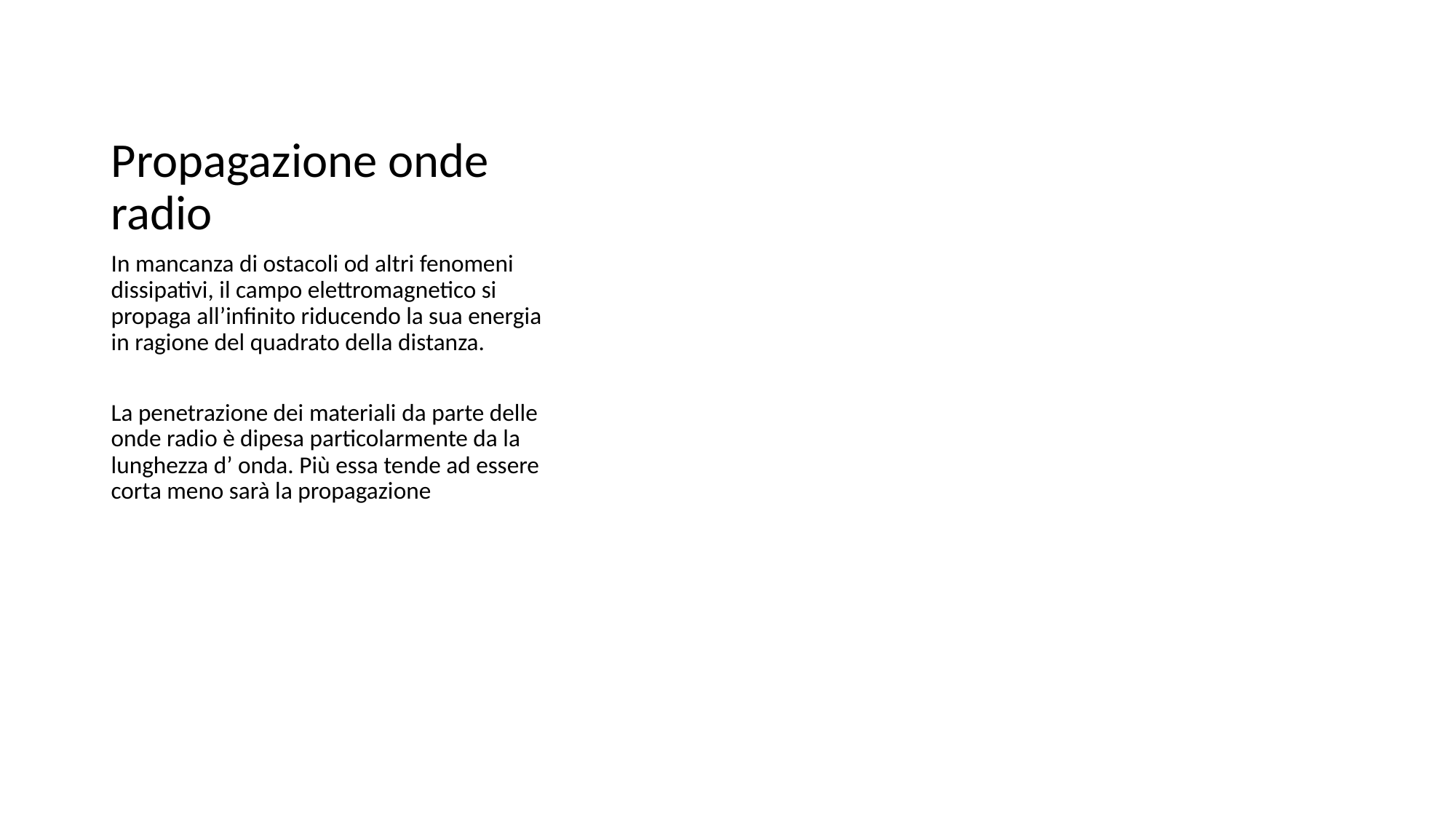

# Propagazione onde radio

In mancanza di ostacoli od altri fenomeni dissipativi, il campo elettromagnetico si propaga all’infinito riducendo la sua energia in ragione del quadrato della distanza.
La penetrazione dei materiali da parte delle onde radio è dipesa particolarmente da la lunghezza d’ onda. Più essa tende ad essere corta meno sarà la propagazione